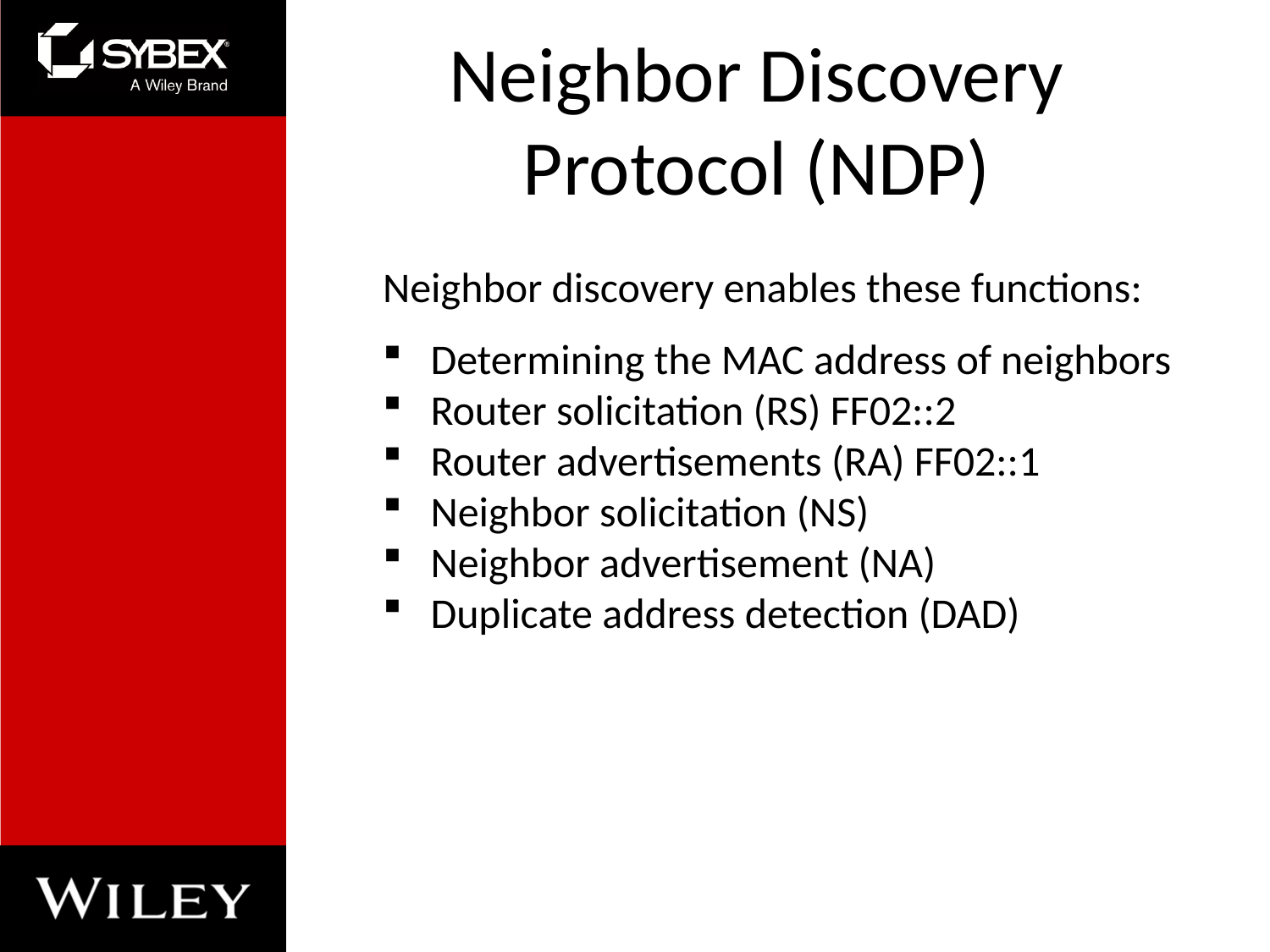

# Neighbor Discovery Protocol (NDP)
Neighbor discovery enables these functions:
Determining the MAC address of neighbors
Router solicitation (RS) FF02::2
Router advertisements (RA) FF02::1
Neighbor solicitation (NS)
Neighbor advertisement (NA)
Duplicate address detection (DAD)